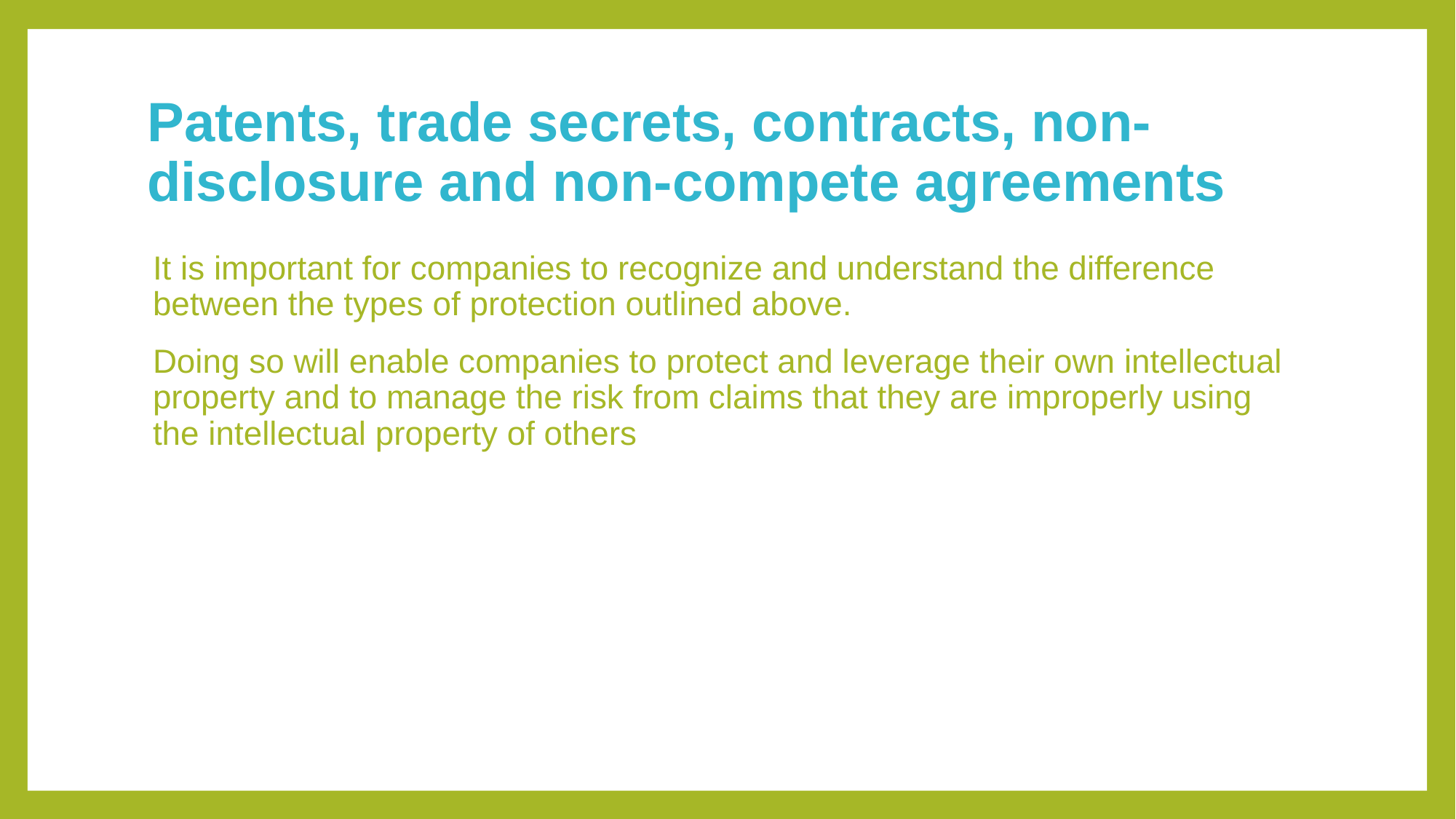

# Patents, trade secrets, contracts, non‐disclosure and non‐compete agreements
It is important for companies to recognize and understand the difference between the types of protection outlined above.
Doing so will enable companies to protect and leverage their own intellectual property and to manage the risk from claims that they are improperly using the intellectual property of others